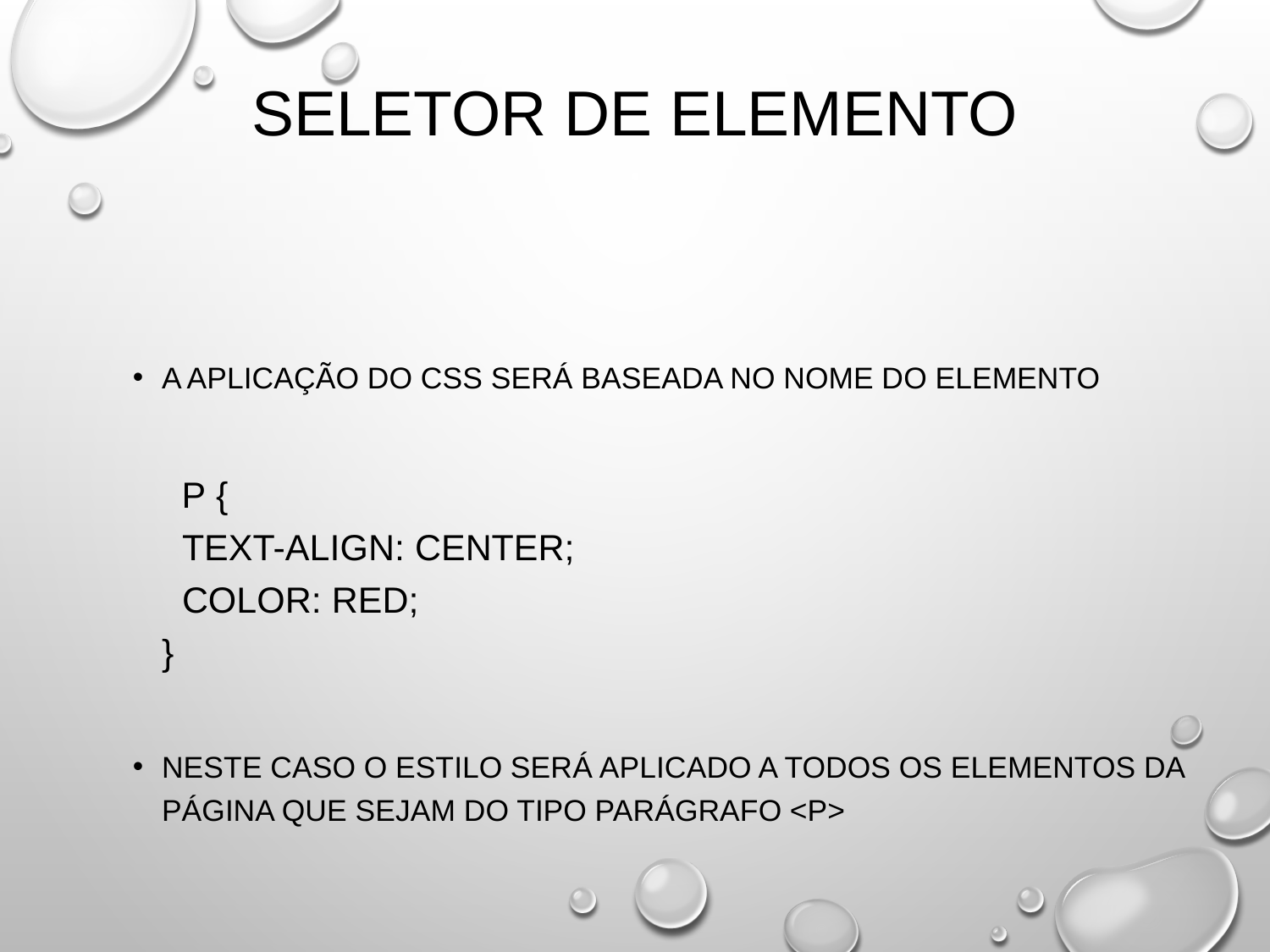

# Seletor de elemento
A aplicação do CSS será baseada no nome do elemento

       p {
  text-align: center;
  color: red;
}

Neste caso o estilo será aplicado a todos os elementos da página que sejam do tipo parágrafo <p>